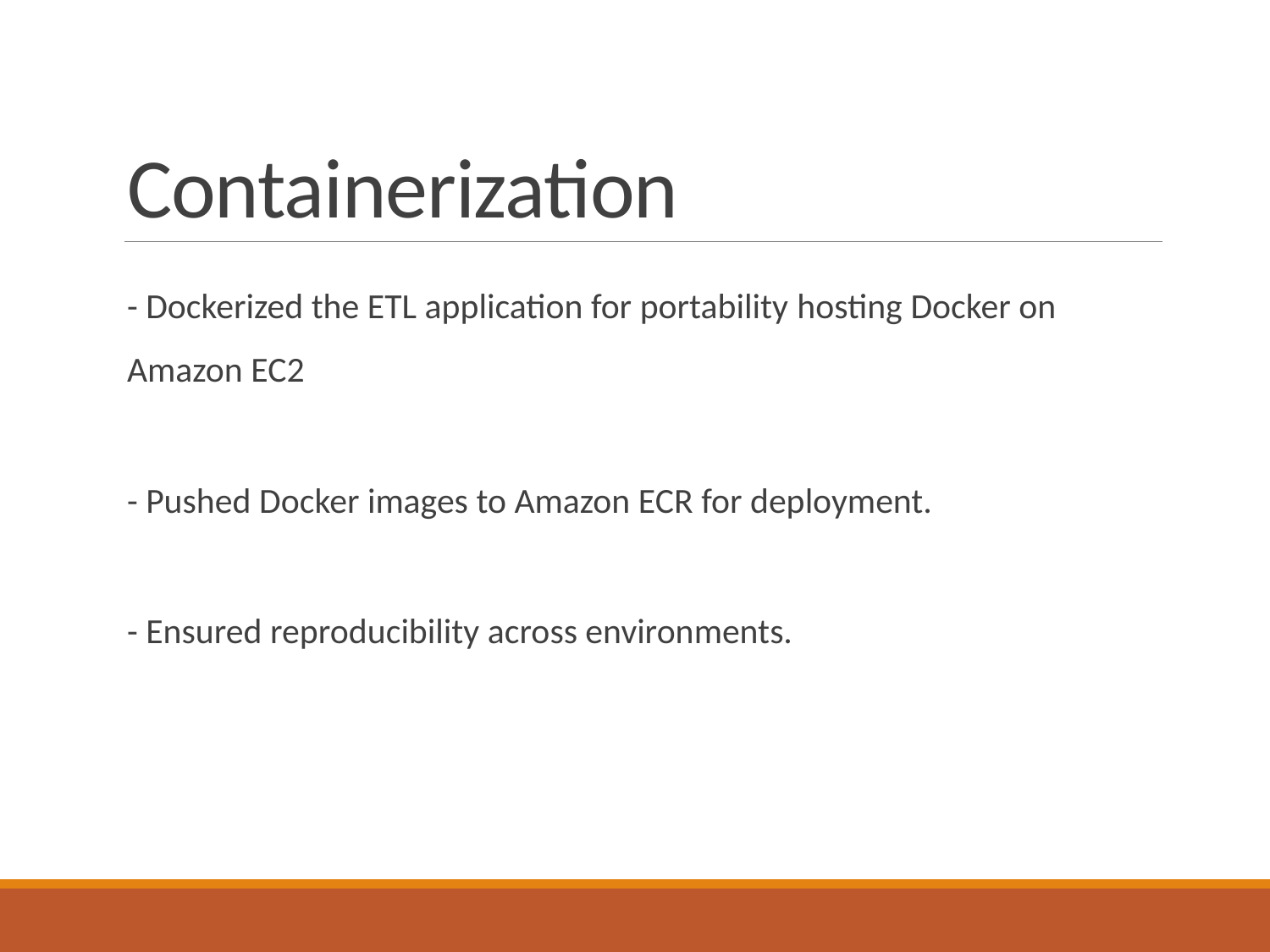

# Containerization
- Dockerized the ETL application for portability hosting Docker on   Amazon EC2
- Pushed Docker images to Amazon ECR for deployment.
- Ensured reproducibility across environments.